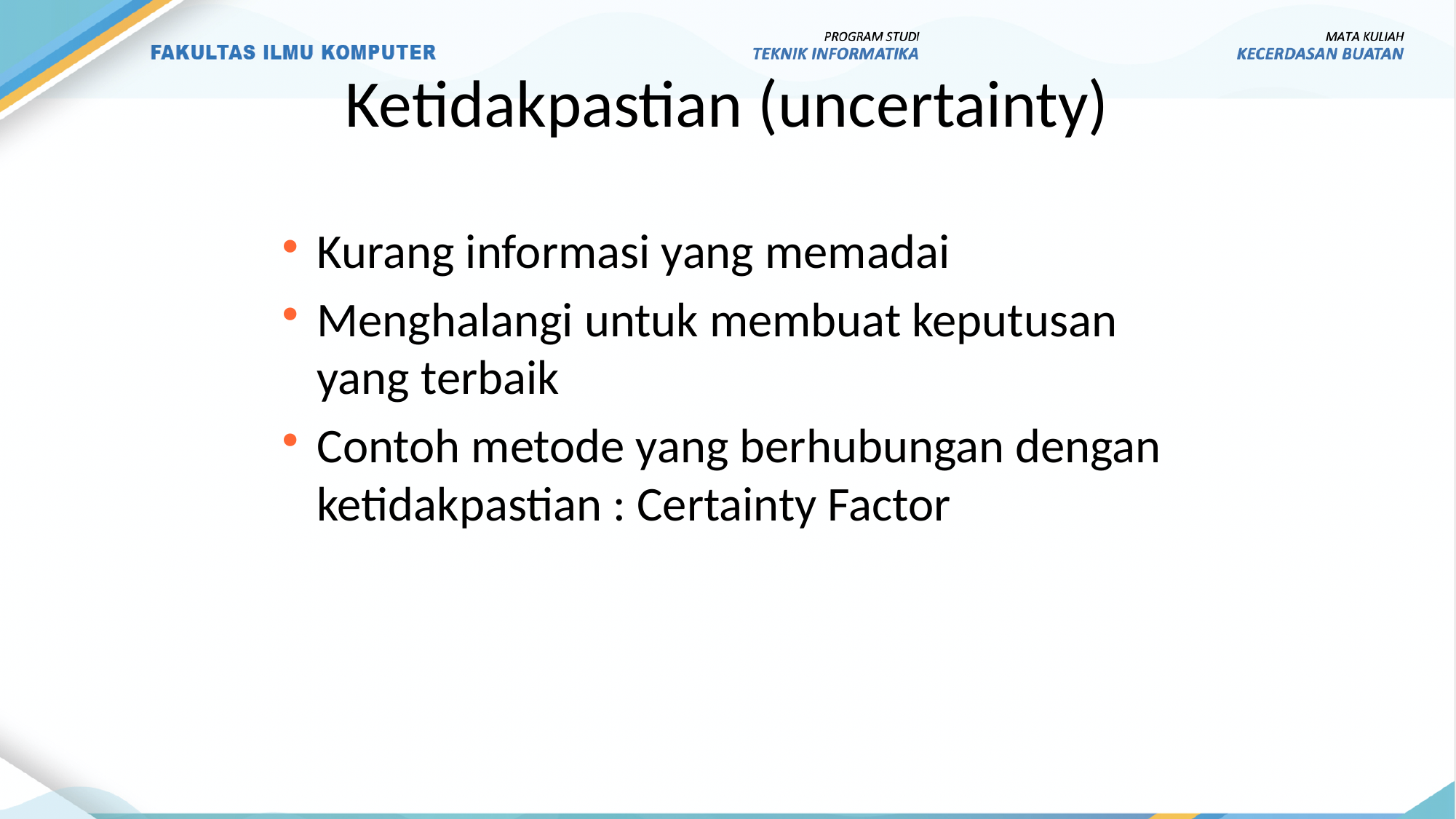

Ketidakpastian (uncertainty)
Kurang informasi yang memadai
Menghalangi untuk membuat keputusan yang terbaik
Contoh metode yang berhubungan dengan ketidakpastian : Certainty Factor